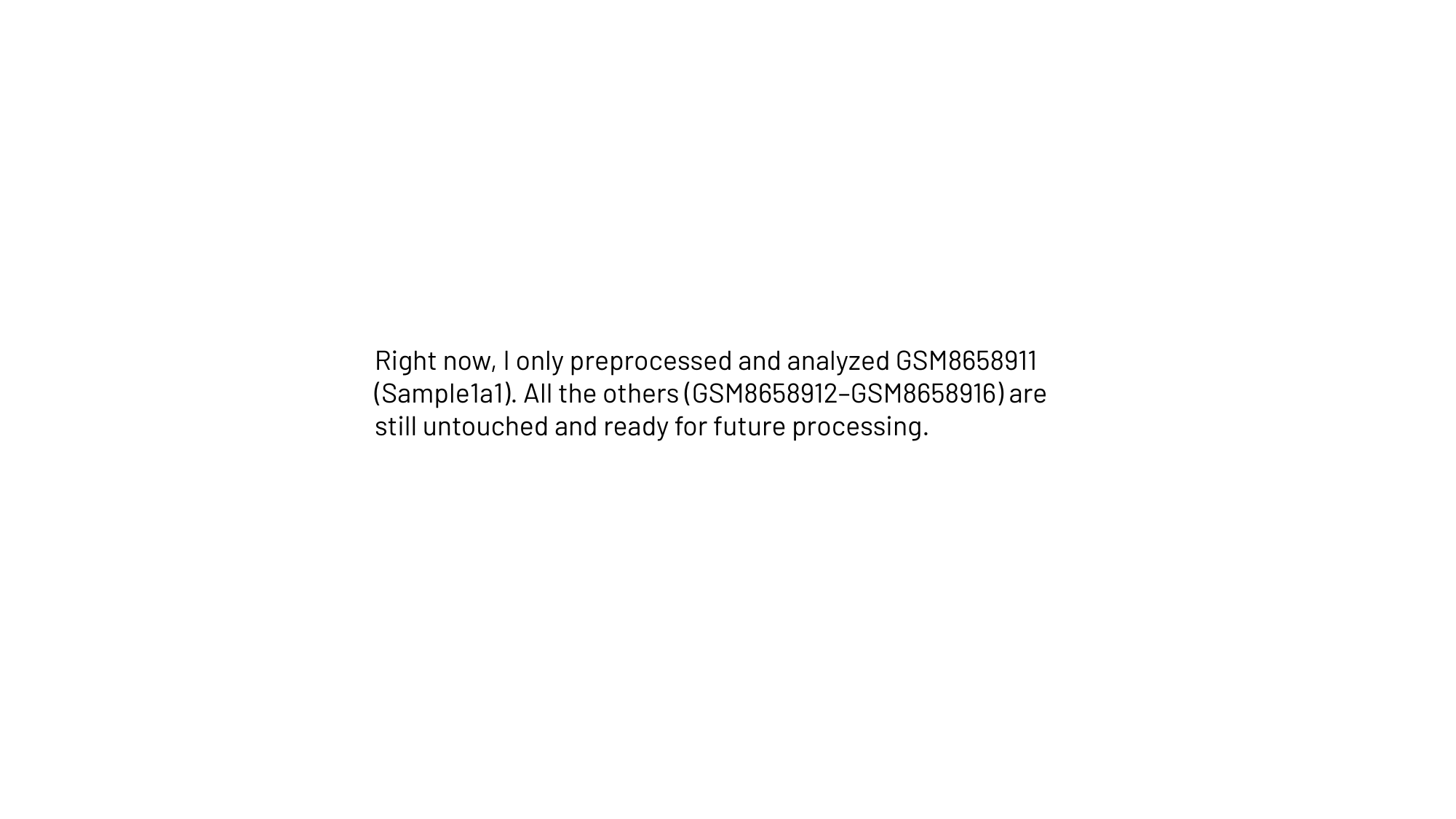

Right now, I only preprocessed and analyzed GSM8658911 (Sample1a1). All the others (GSM8658912–GSM8658916) are still untouched and ready for future processing.